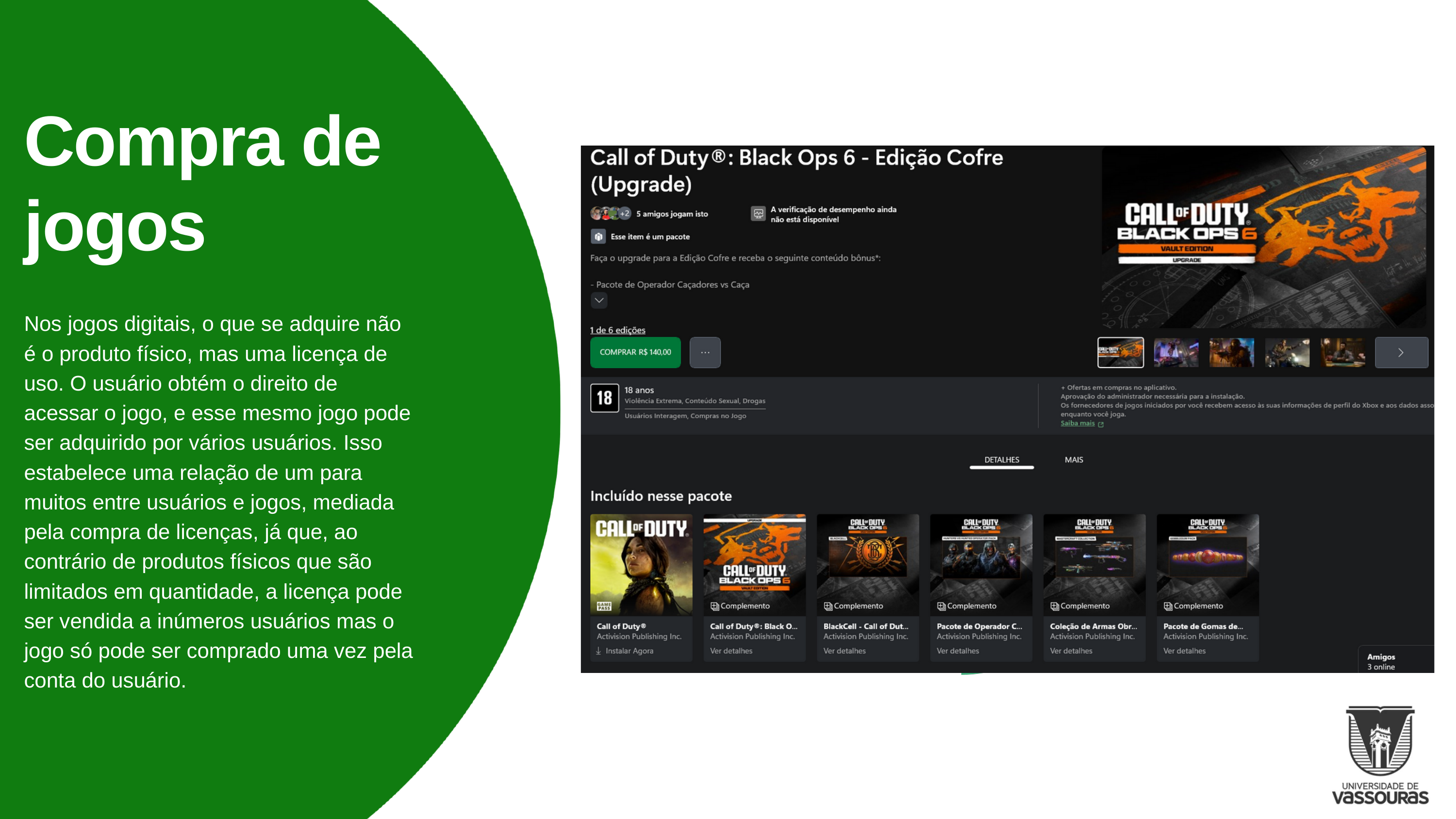

Compra de jogos

Nos jogos digitais, o que se adquire não é o produto físico, mas uma licença de uso. O usuário obtém o direito de acessar o jogo, e esse mesmo jogo pode ser adquirido por vários usuários. Isso estabelece uma relação de um para muitos entre usuários e jogos, mediada pela compra de licenças, já que, ao contrário de produtos físicos que são limitados em quantidade, a licença pode ser vendida a inúmeros usuários mas o jogo só pode ser comprado uma vez pela conta do usuário.